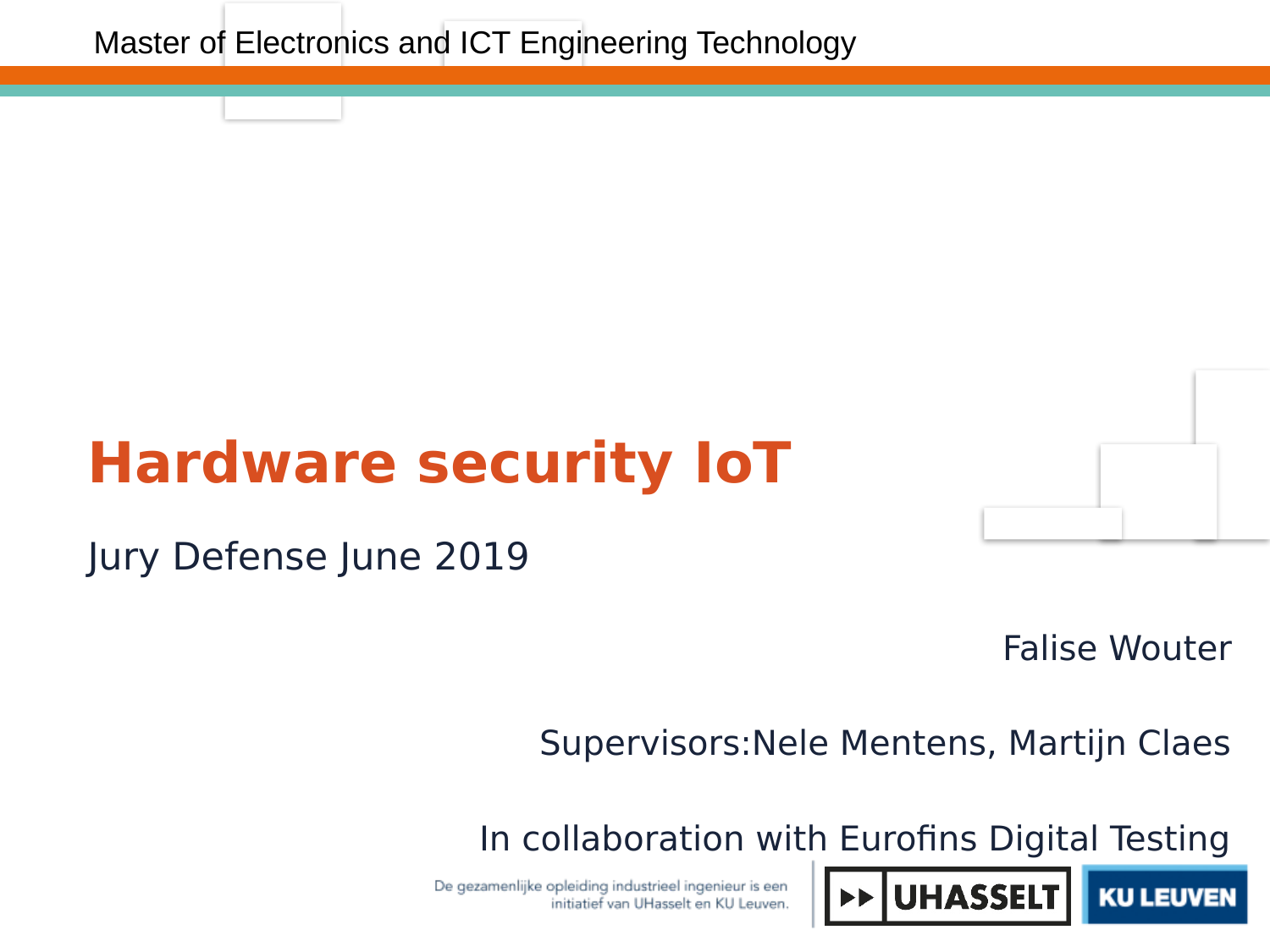

Master of Electronics and ICT Engineering Technology
# Hardware security IoT
Jury Defense June 2019

Falise Wouter

Supervisors:Nele Mentens, Martijn Claes

In collaboration with Eurofins Digital Testing